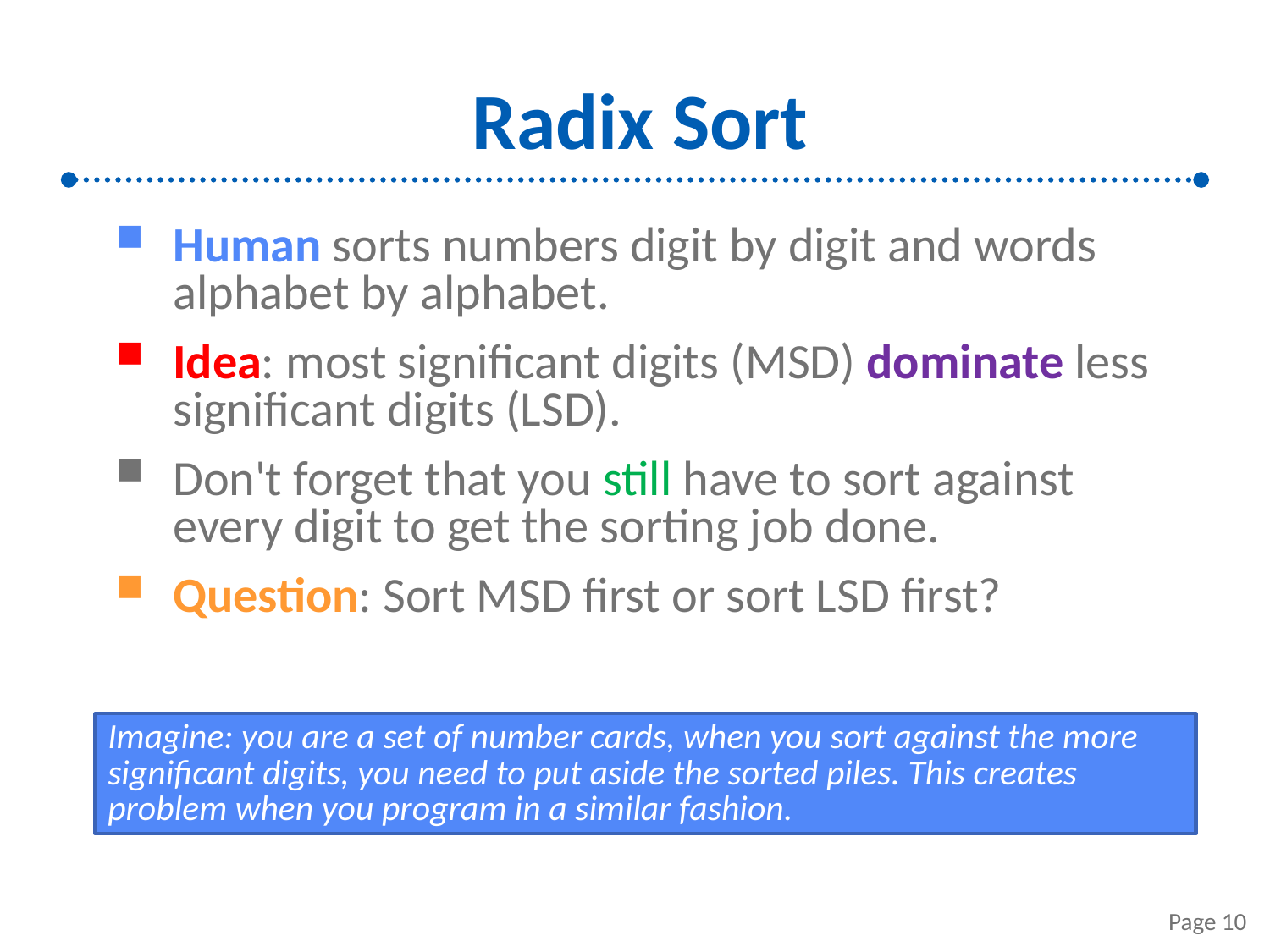

# Radix Sort
Human sorts numbers digit by digit and words alphabet by alphabet.
Idea: most significant digits (MSD) dominate less significant digits (LSD).
Don't forget that you still have to sort against every digit to get the sorting job done.
Question: Sort MSD first or sort LSD first?
Imagine: you are a set of number cards, when you sort against the more significant digits, you need to put aside the sorted piles. This creates problem when you program in a similar fashion.
Page 10